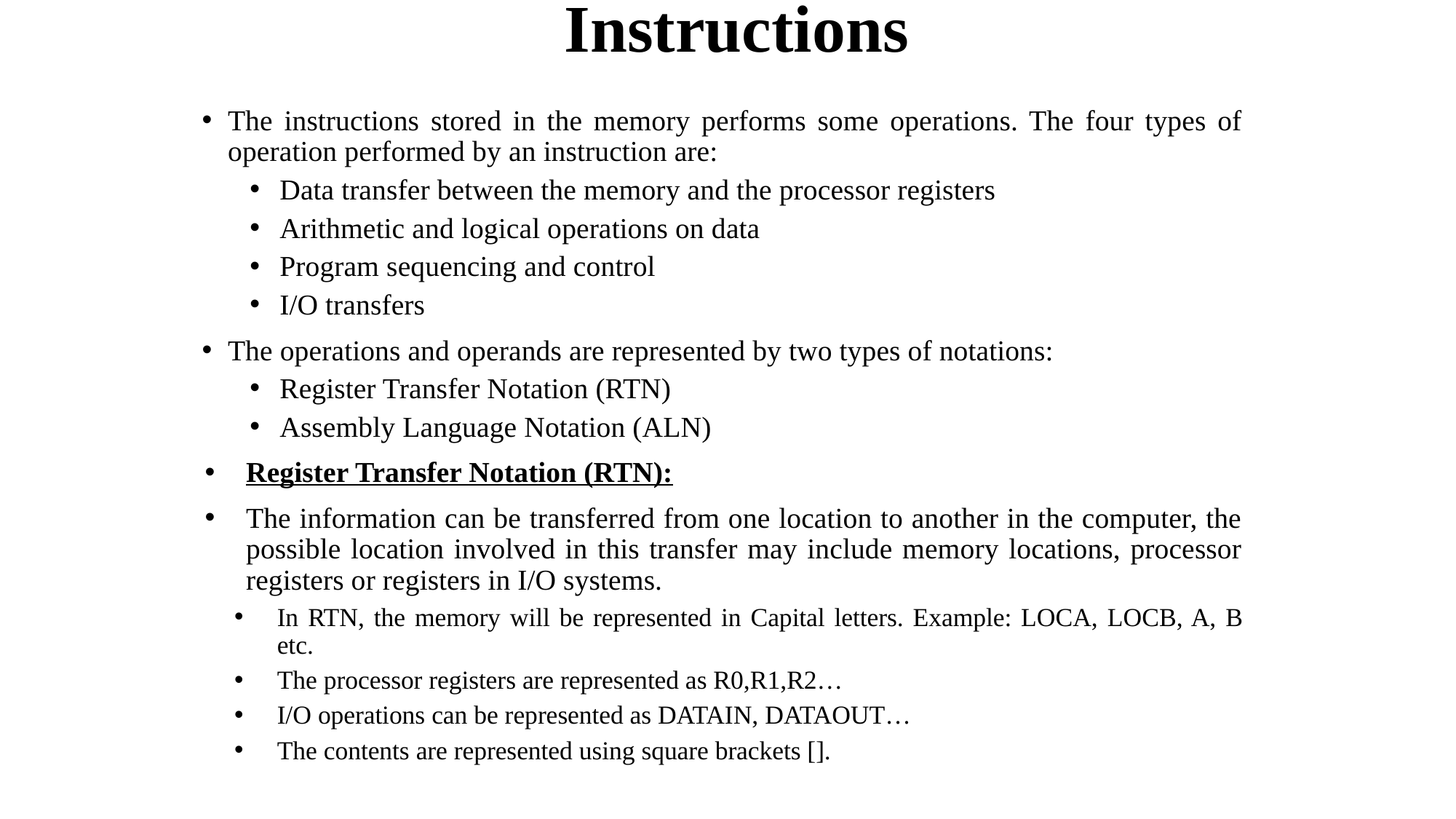

# Instructions
The instructions stored in the memory performs some operations. The four types of operation performed by an instruction are:
Data transfer between the memory and the processor registers
Arithmetic and logical operations on data
Program sequencing and control
I/O transfers
The operations and operands are represented by two types of notations:
Register Transfer Notation (RTN)
Assembly Language Notation (ALN)
Register Transfer Notation (RTN):
The information can be transferred from one location to another in the computer, the possible location involved in this transfer may include memory locations, processor registers or registers in I/O systems.
In RTN, the memory will be represented in Capital letters. Example: LOCA, LOCB, A, B etc.
The processor registers are represented as R0,R1,R2…
I/O operations can be represented as DATAIN, DATAOUT…
The contents are represented using square brackets [].